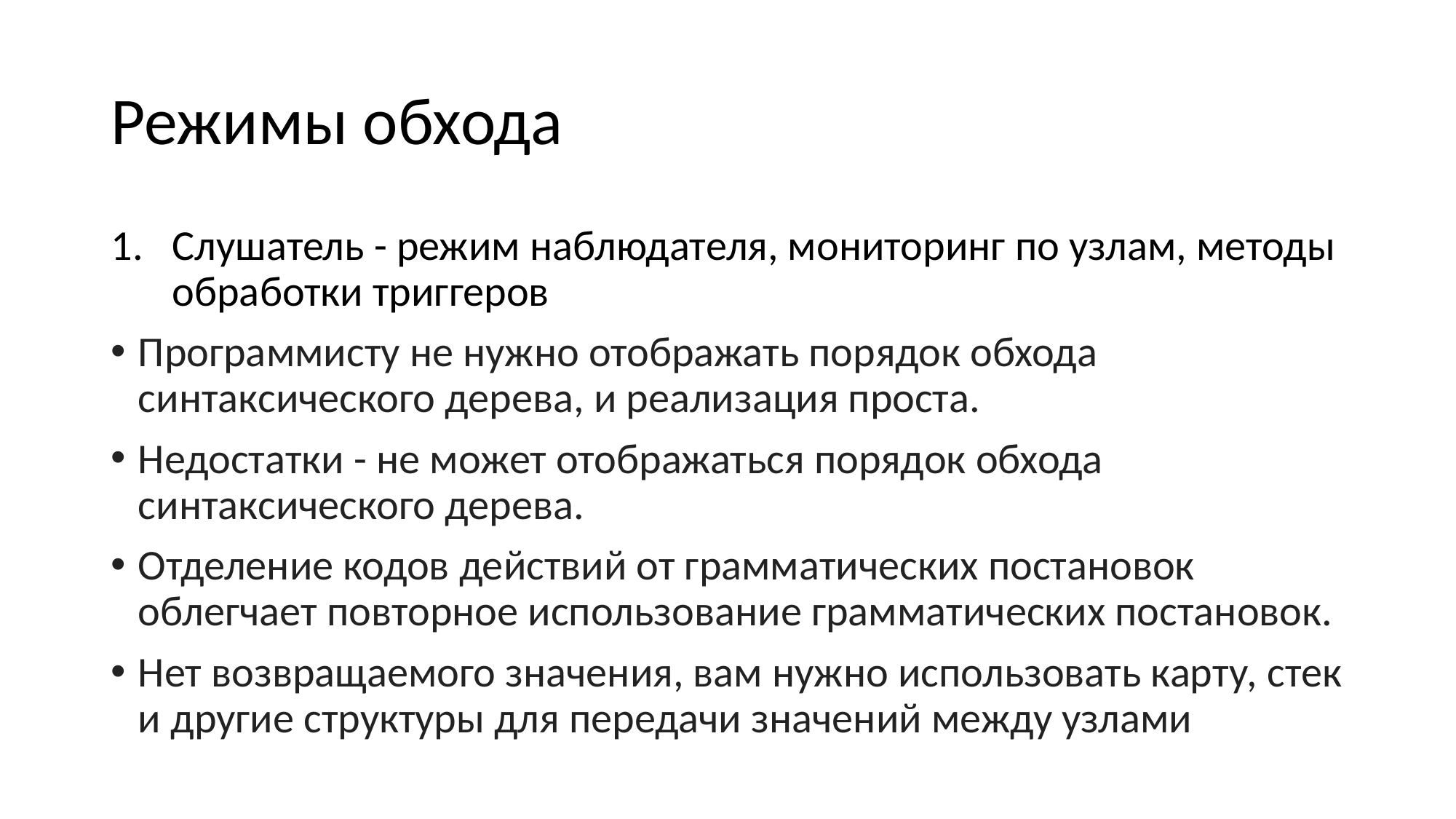

# Режимы обхода
Слушатель - режим наблюдателя, мониторинг по узлам, методы обработки триггеров
Программисту не нужно отображать порядок обхода синтаксического дерева, и реализация проста.
Недостатки - не может отображаться порядок обхода синтаксического дерева.
Отделение кодов действий от грамматических постановок облегчает повторное использование грамматических постановок.
Нет возвращаемого значения, вам нужно использовать карту, стек и другие структуры для передачи значений между узлами